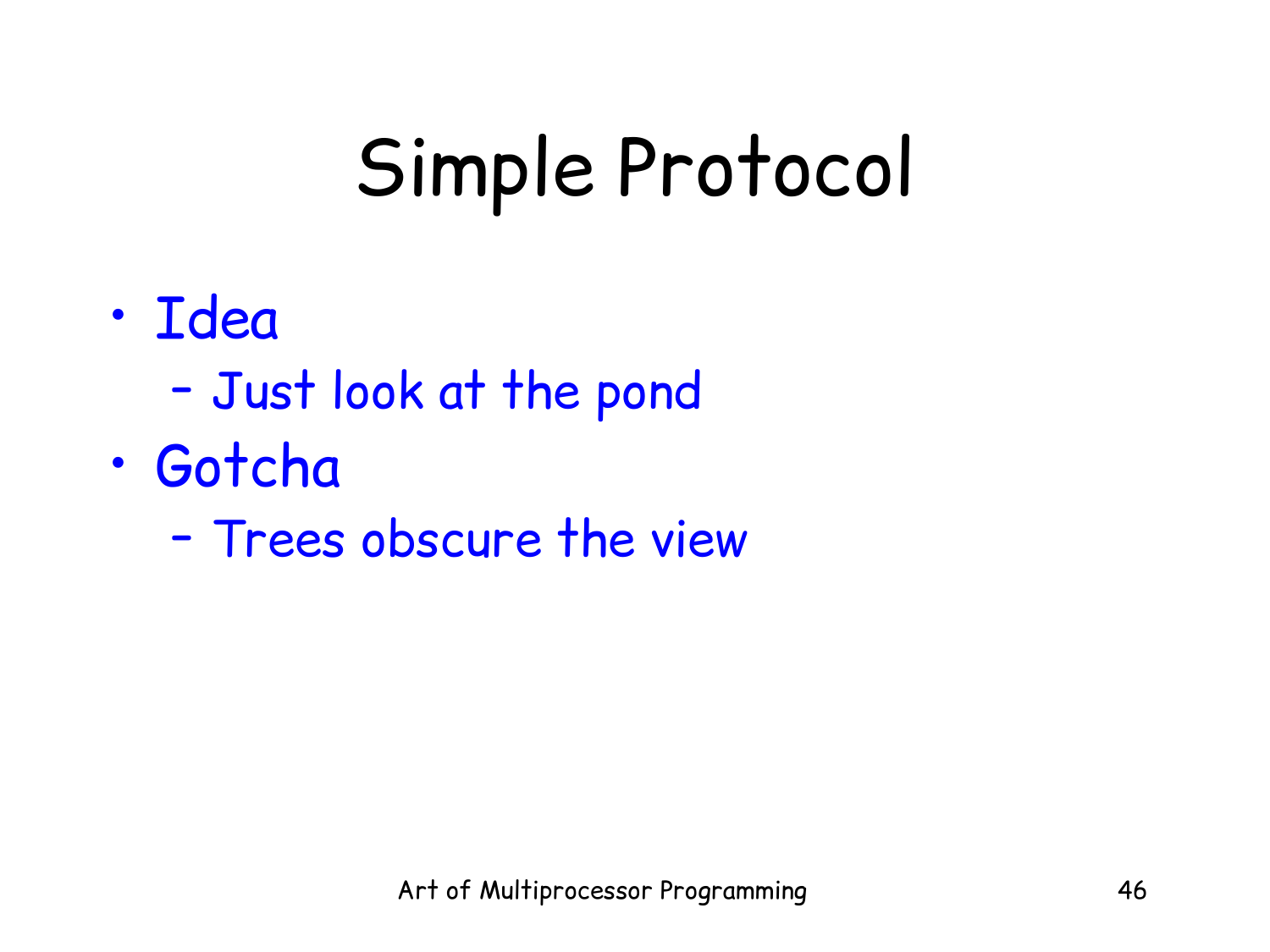

# Simple Protocol
Idea
Just look at the pond
Gotcha
Trees obscure the view

Art of Multiprocessor Programming
46